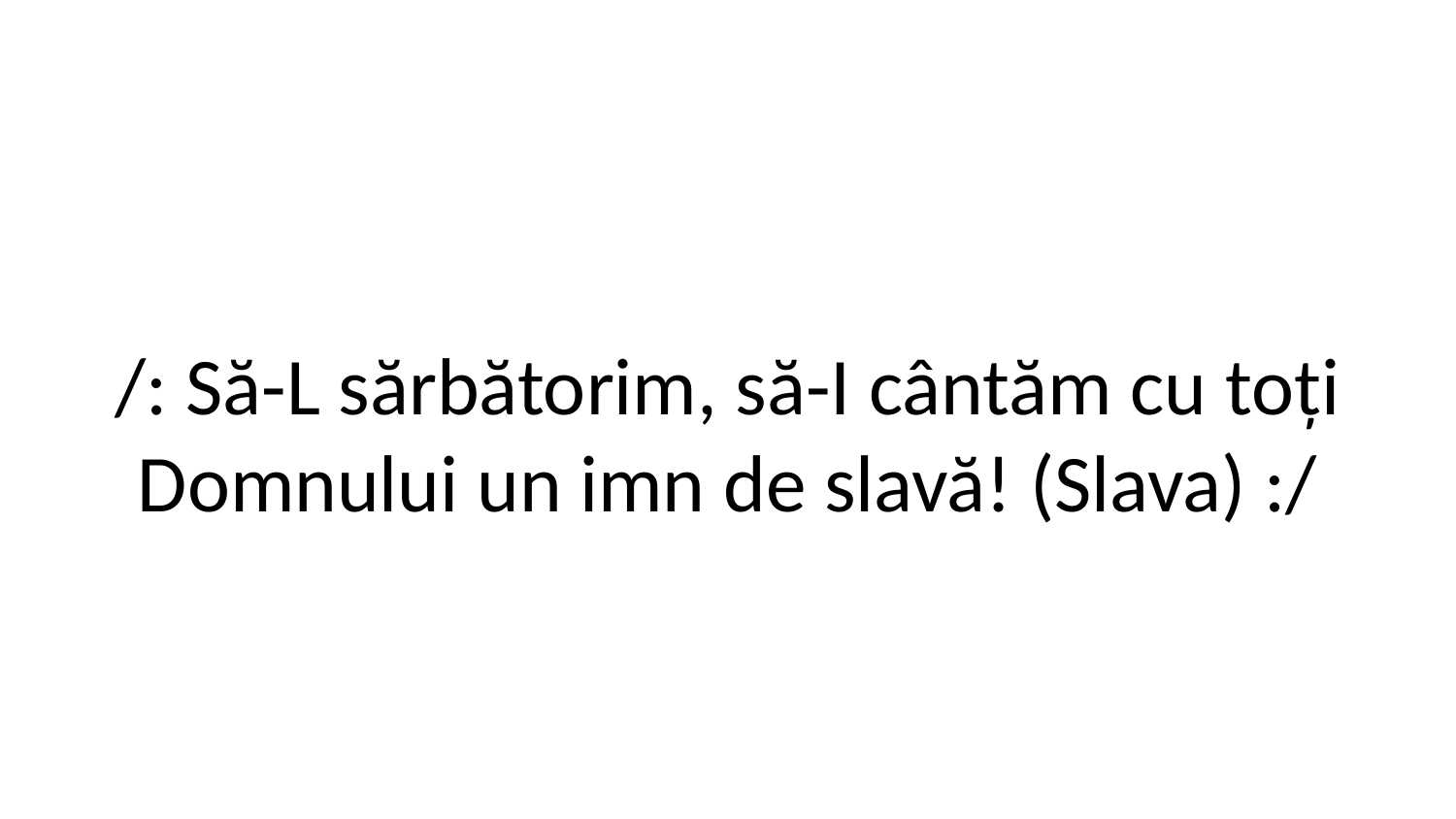

/: Să-L sărbătorim, să-I cântăm cu toți
Domnului un imn de slavă! (Slava) :/